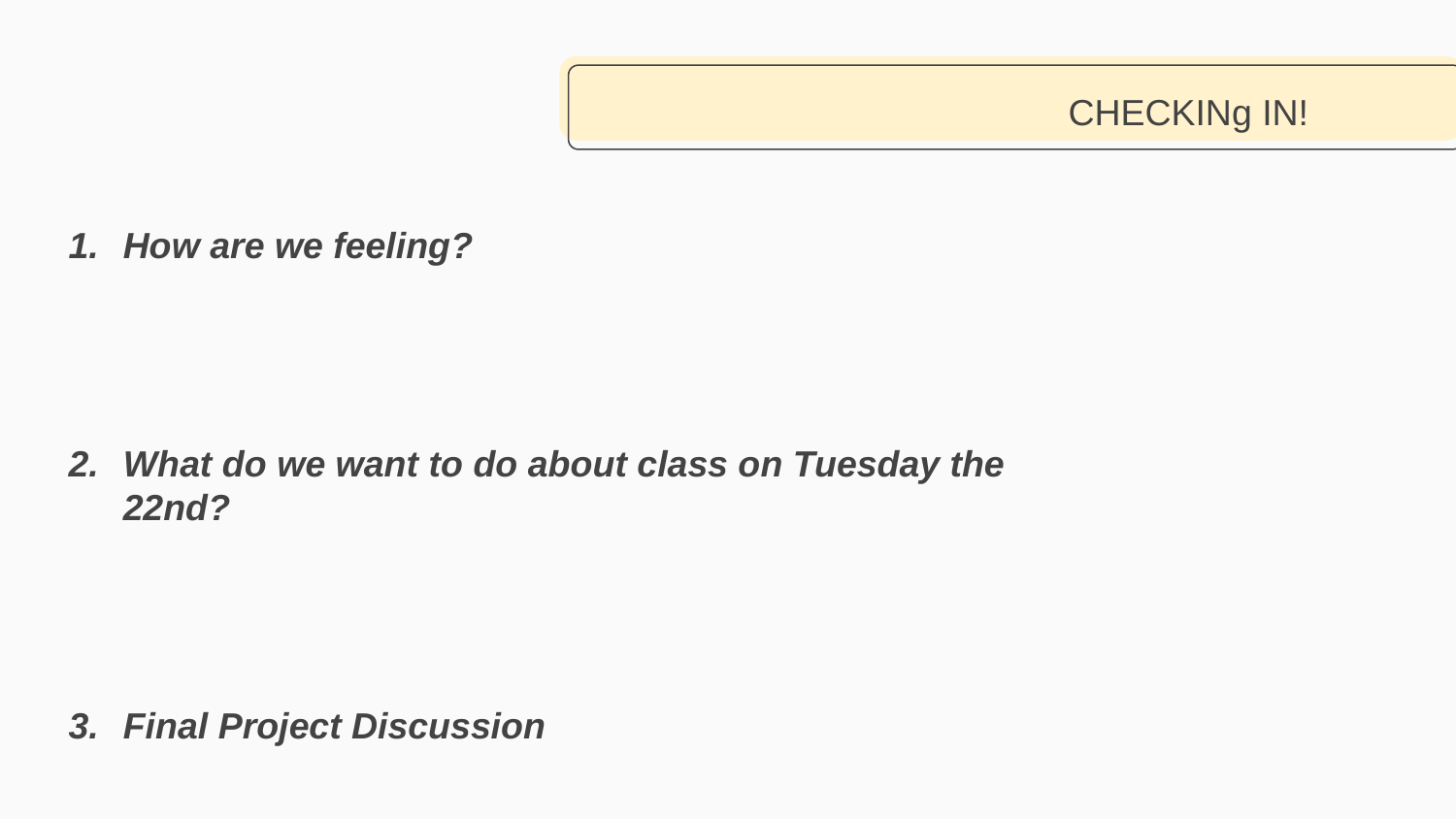

CHECKINg IN!
How are we feeling?

What do we want to do about class on Tuesday the 22nd?

Final Project Discussion